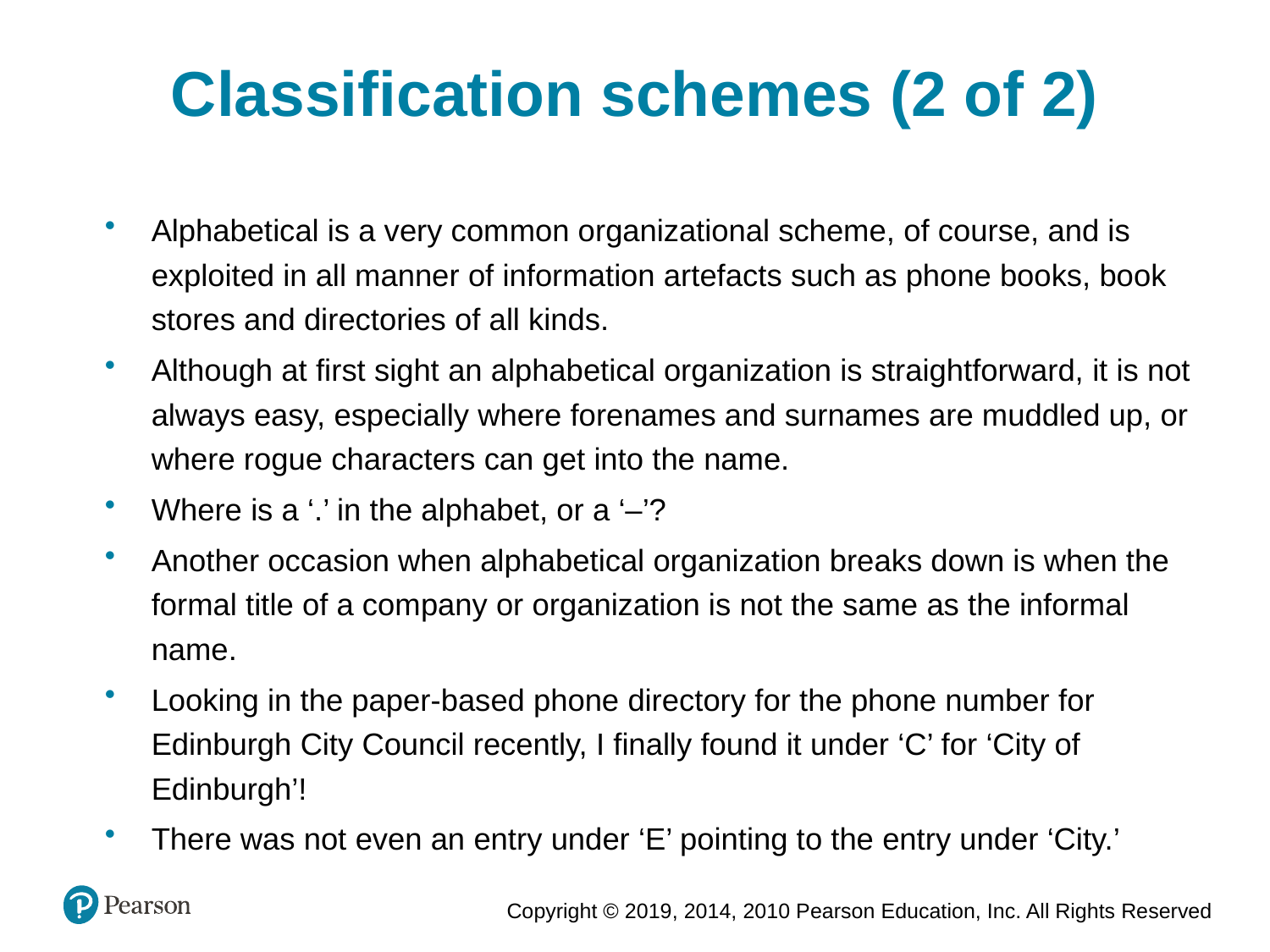

Classification schemes (2 of 2)
Alphabetical is a very common organizational scheme, of course, and is exploited in all manner of information artefacts such as phone books, book stores and directories of all kinds.
Although at first sight an alphabetical organization is straightforward, it is not always easy, especially where forenames and surnames are muddled up, or where rogue characters can get into the name.
Where is a ‘.’ in the alphabet, or a ‘–’?
Another occasion when alphabetical organization breaks down is when the formal title of a company or organization is not the same as the informal name.
Looking in the paper-based phone directory for the phone number for Edinburgh City Council recently, I finally found it under ‘C’ for ‘City of Edinburgh’!
There was not even an entry under ‘E’ pointing to the entry under ‘City.’